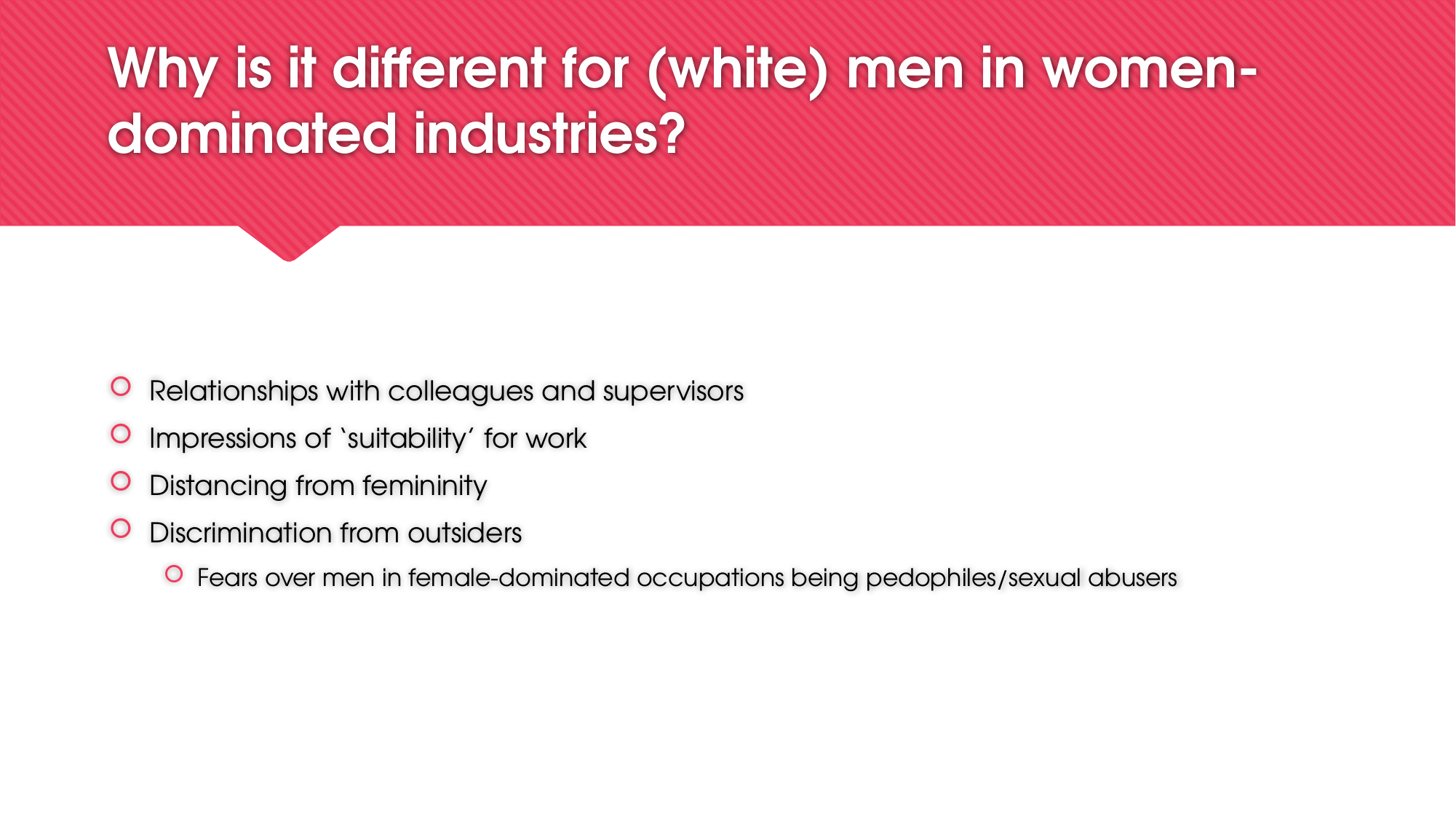

# Why is it different for (white) men in women-dominated industries?
Relationships with colleagues and supervisors
Impressions of ‘suitability’ for work
Distancing from femininity
Discrimination from outsiders
Fears over men in female-dominated occupations being pedophiles/sexual abusers